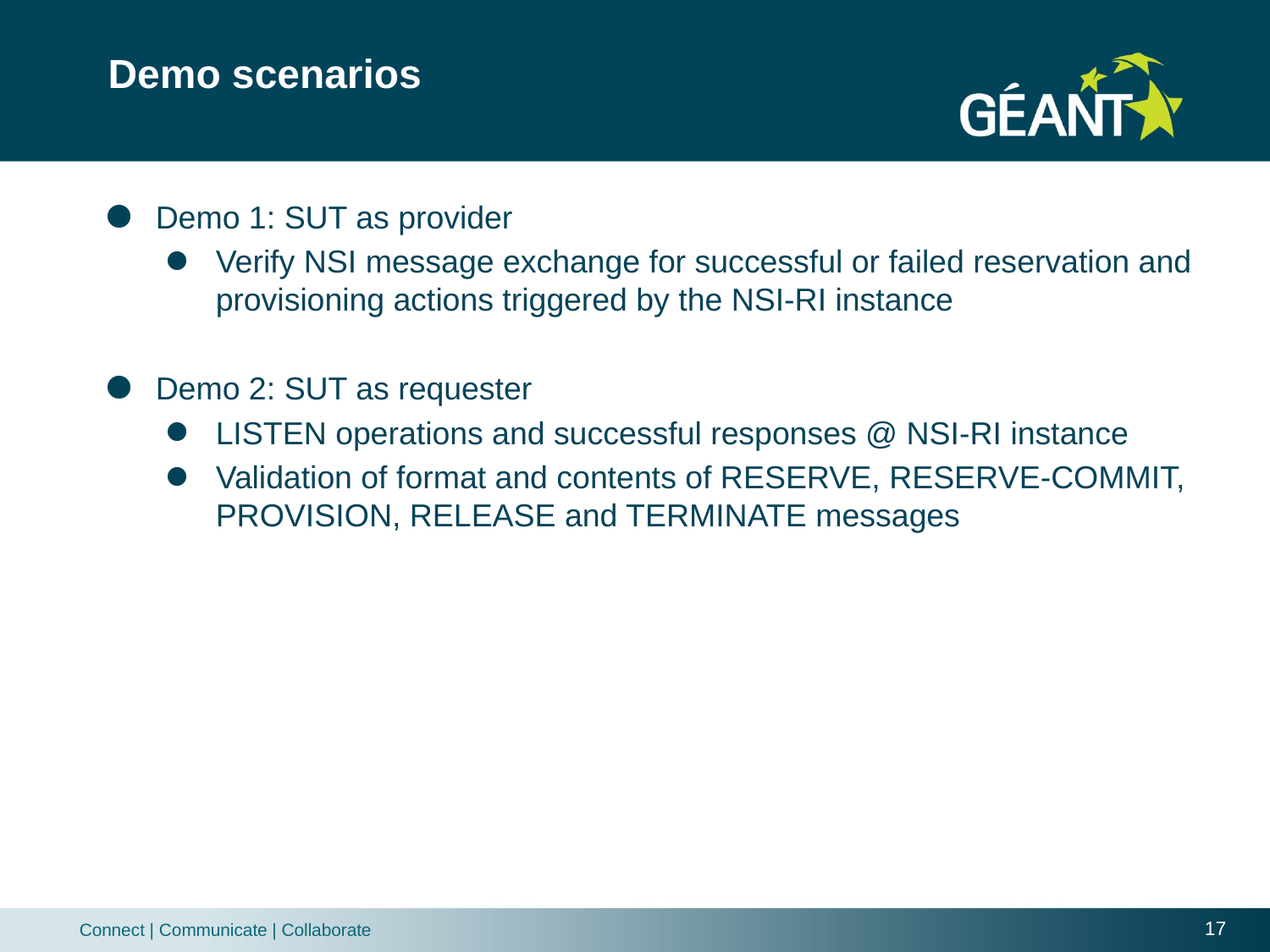

# Demo scenarios
Demo 1: SUT as provider
Verify NSI message exchange for successful or failed reservation and provisioning actions triggered by the NSI-RI instance

Demo 2: SUT as requester
LISTEN operations and successful responses @ NSI-RI instance
Validation of format and contents of RESERVE, RESERVE-COMMIT, PROVISION, RELEASE and TERMINATE messages